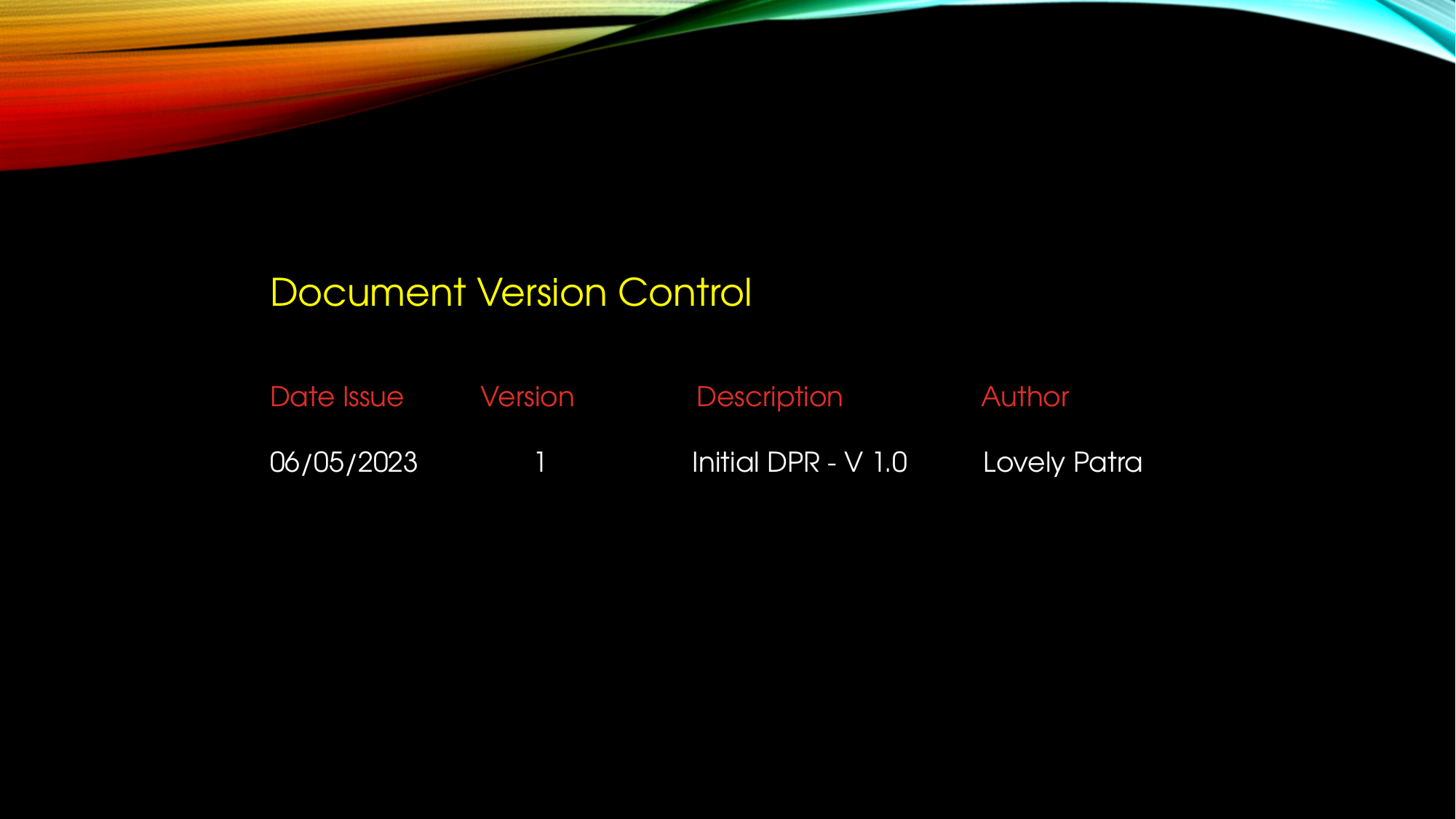

Document Version Control

Date Issue          Version                Description                  Author

06/05/2023               1                   Initial DPR - V 1.0          Lovely Patra